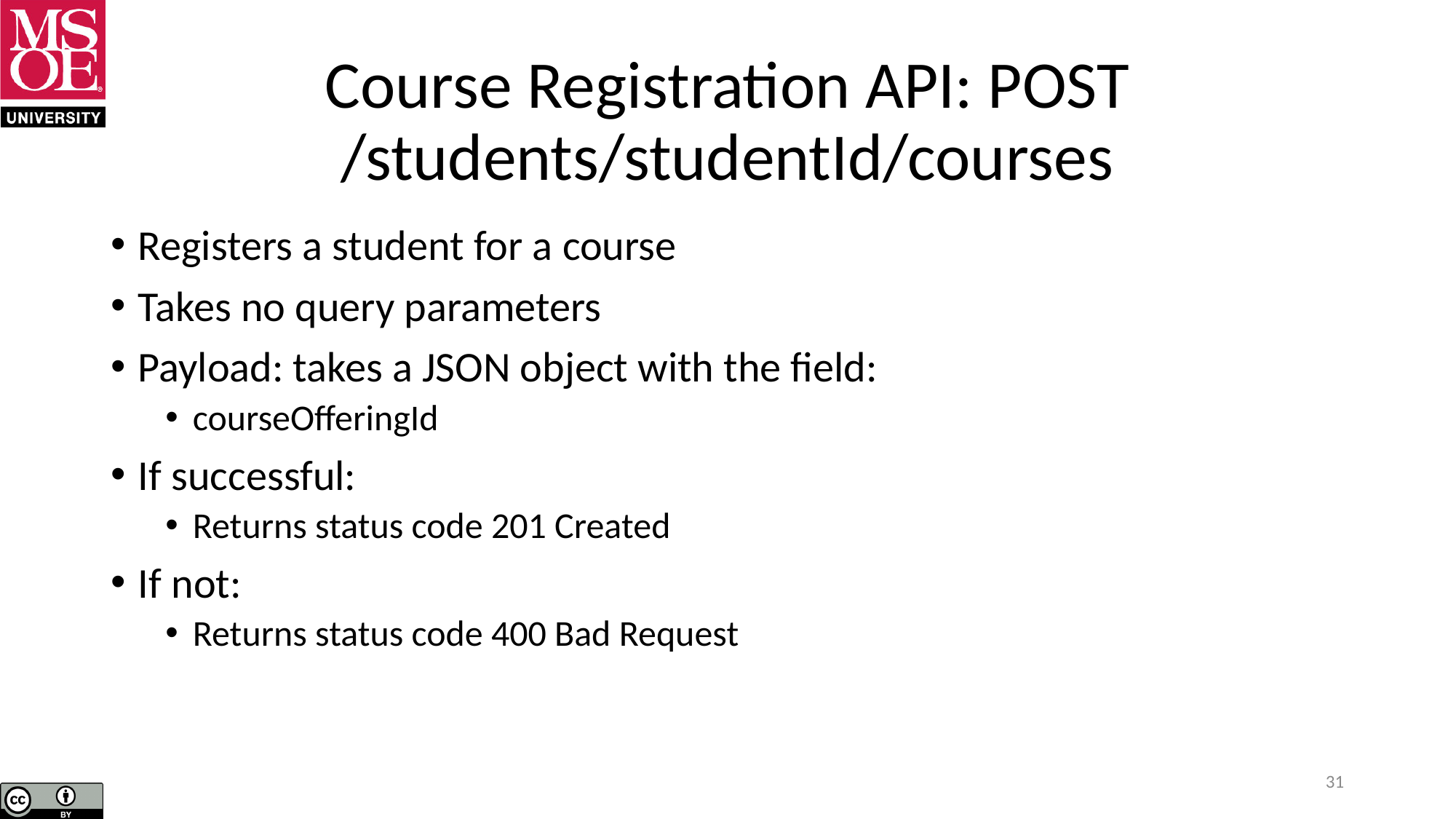

# Course Registration API: POST /students/studentId/courses
Registers a student for a course
Takes no query parameters
Payload: takes a JSON object with the field:
courseOfferingId
If successful:
Returns status code 201 Created
If not:
Returns status code 400 Bad Request

31